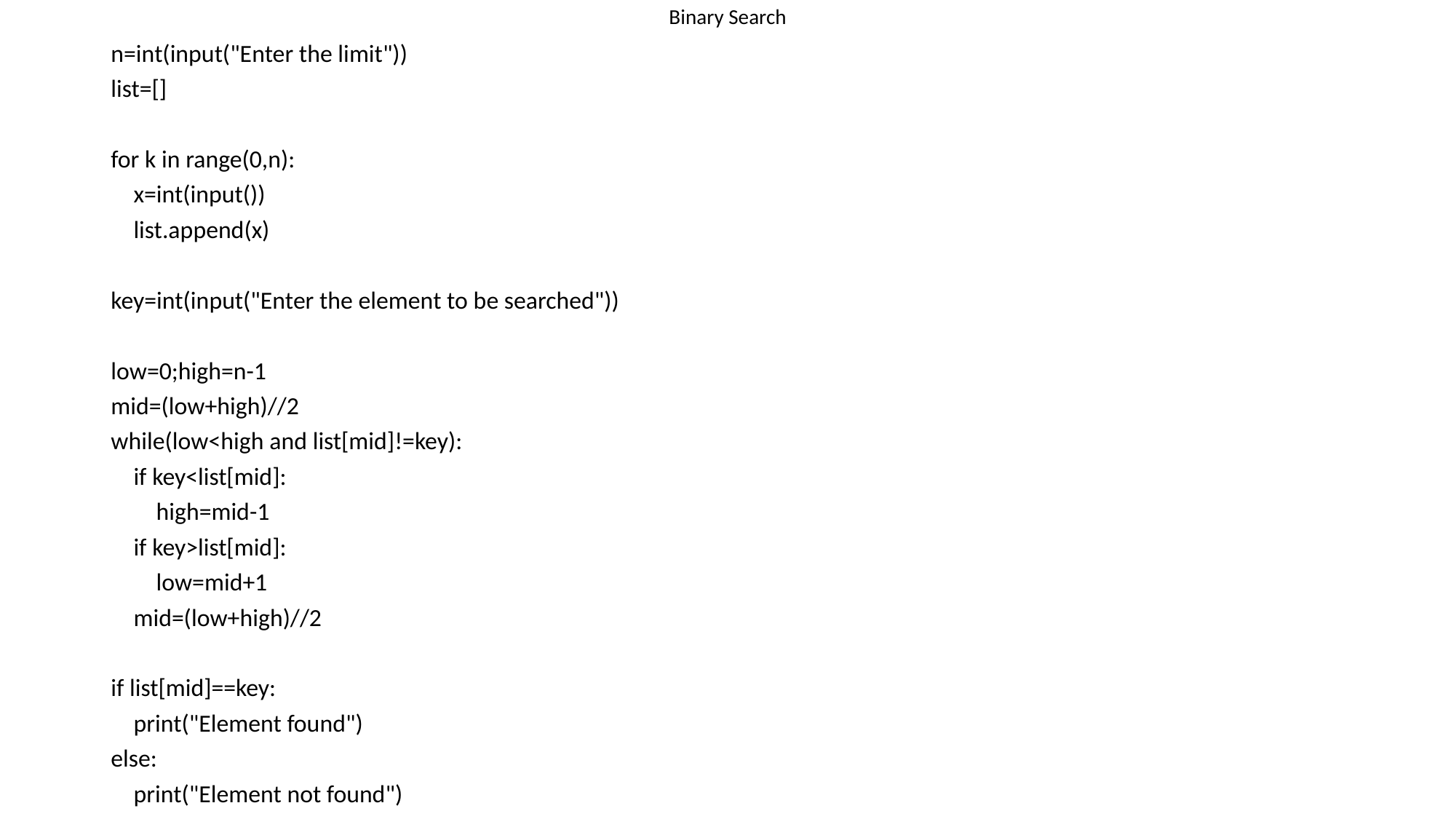

# Binary Search
n=int(input("Enter the limit"))
list=[]

for k in range(0,n):
    x=int(input())
    list.append(x)

key=int(input("Enter the element to be searched"))

low=0;high=n-1
mid=(low+high)//2
while(low<high and list[mid]!=key):
    if key<list[mid]:
        high=mid-1
    if key>list[mid]:
        low=mid+1
    mid=(low+high)//2

if list[mid]==key:
    print("Element found")
else:
    print("Element not found")